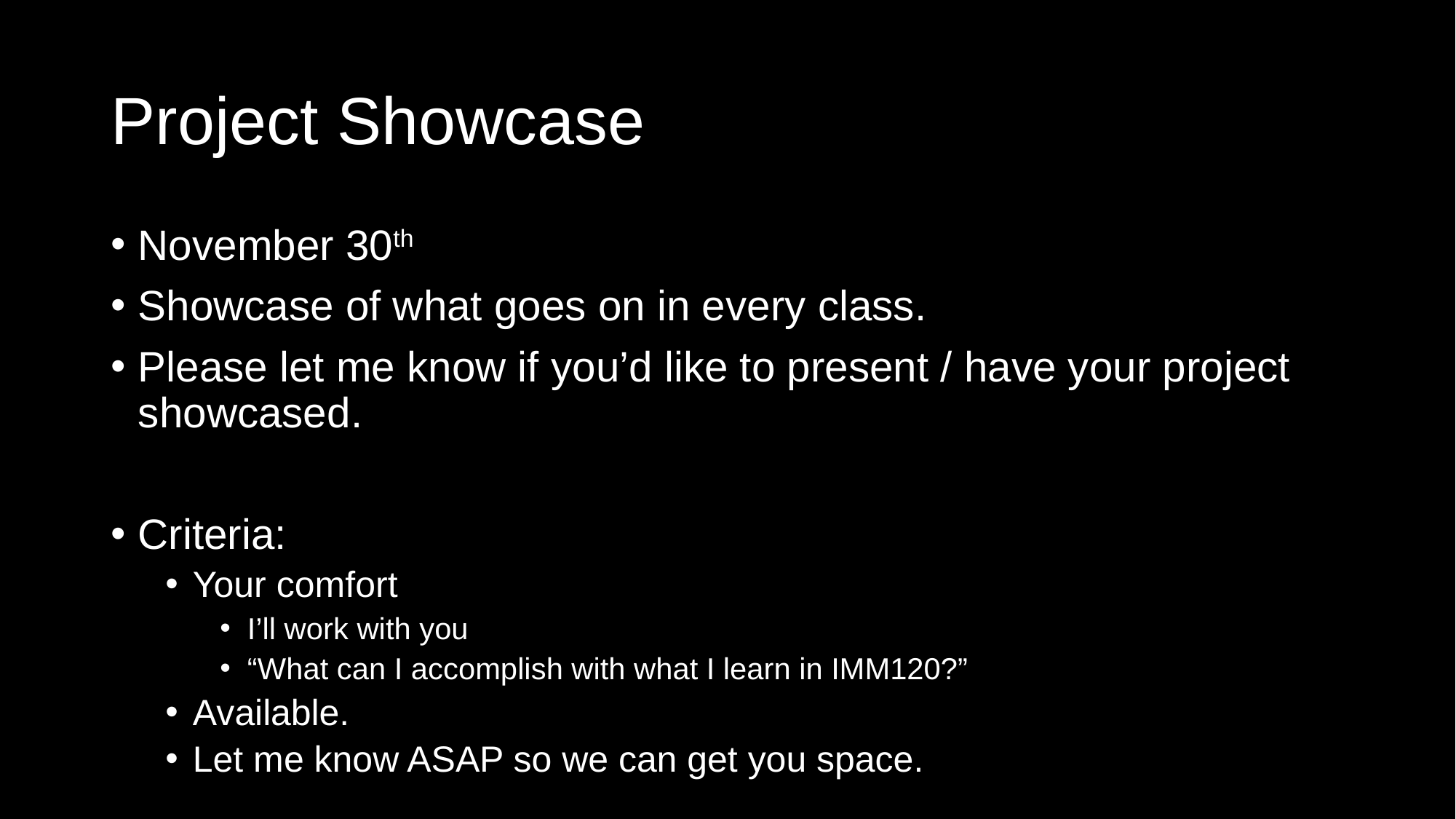

# Project Showcase
November 30th
Showcase of what goes on in every class.
Please let me know if you’d like to present / have your project showcased.

Criteria:
Your comfort
I’ll work with you
“What can I accomplish with what I learn in IMM120?”
Available.
Let me know ASAP so we can get you space.